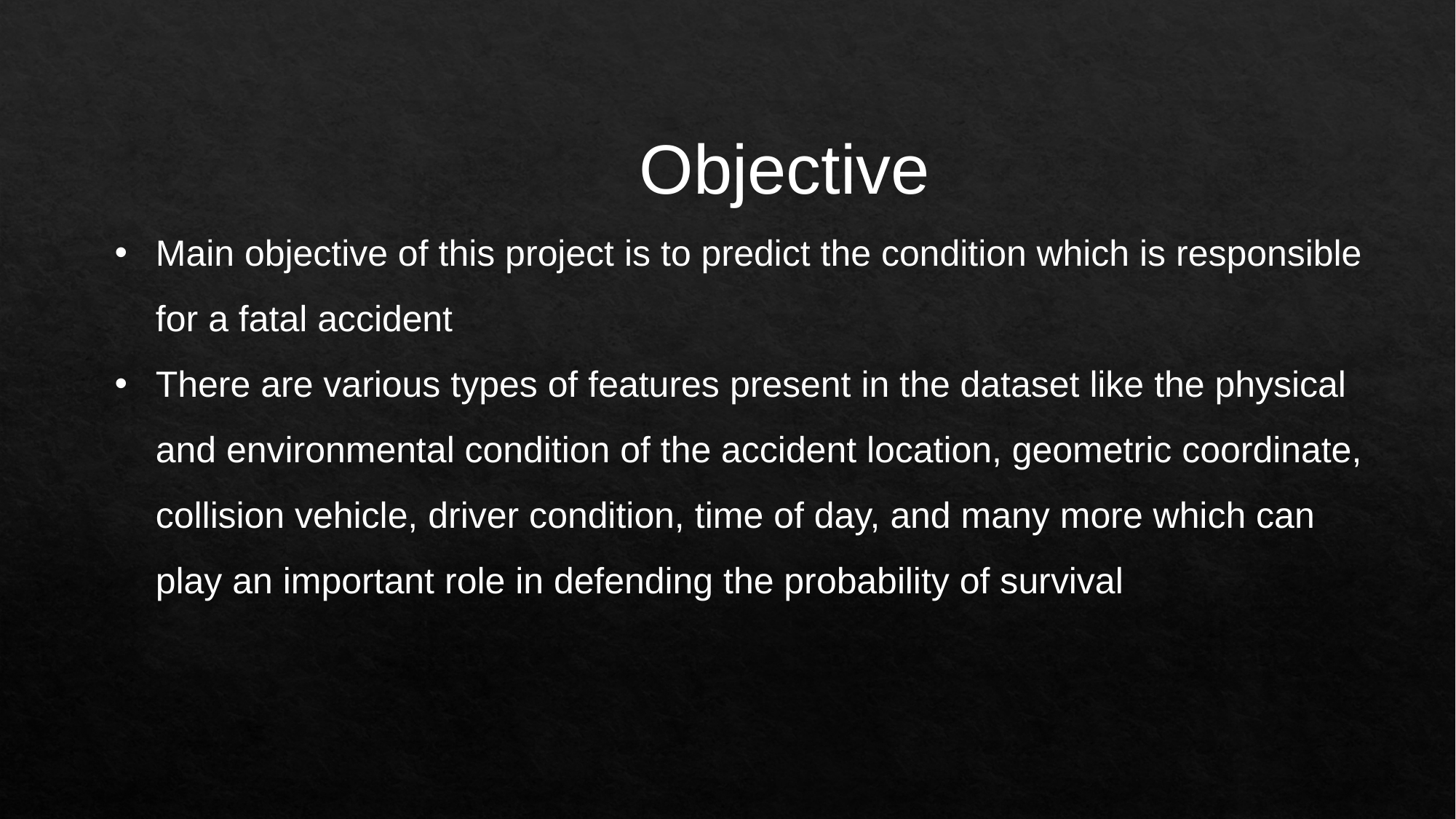

Objective
Main objective of this project is to predict the condition which is responsible for a fatal accident
There are various types of features present in the dataset like the physical and environmental condition of the accident location, geometric coordinate, collision vehicle, driver condition, time of day, and many more which can play an important role in defending the probability of survival